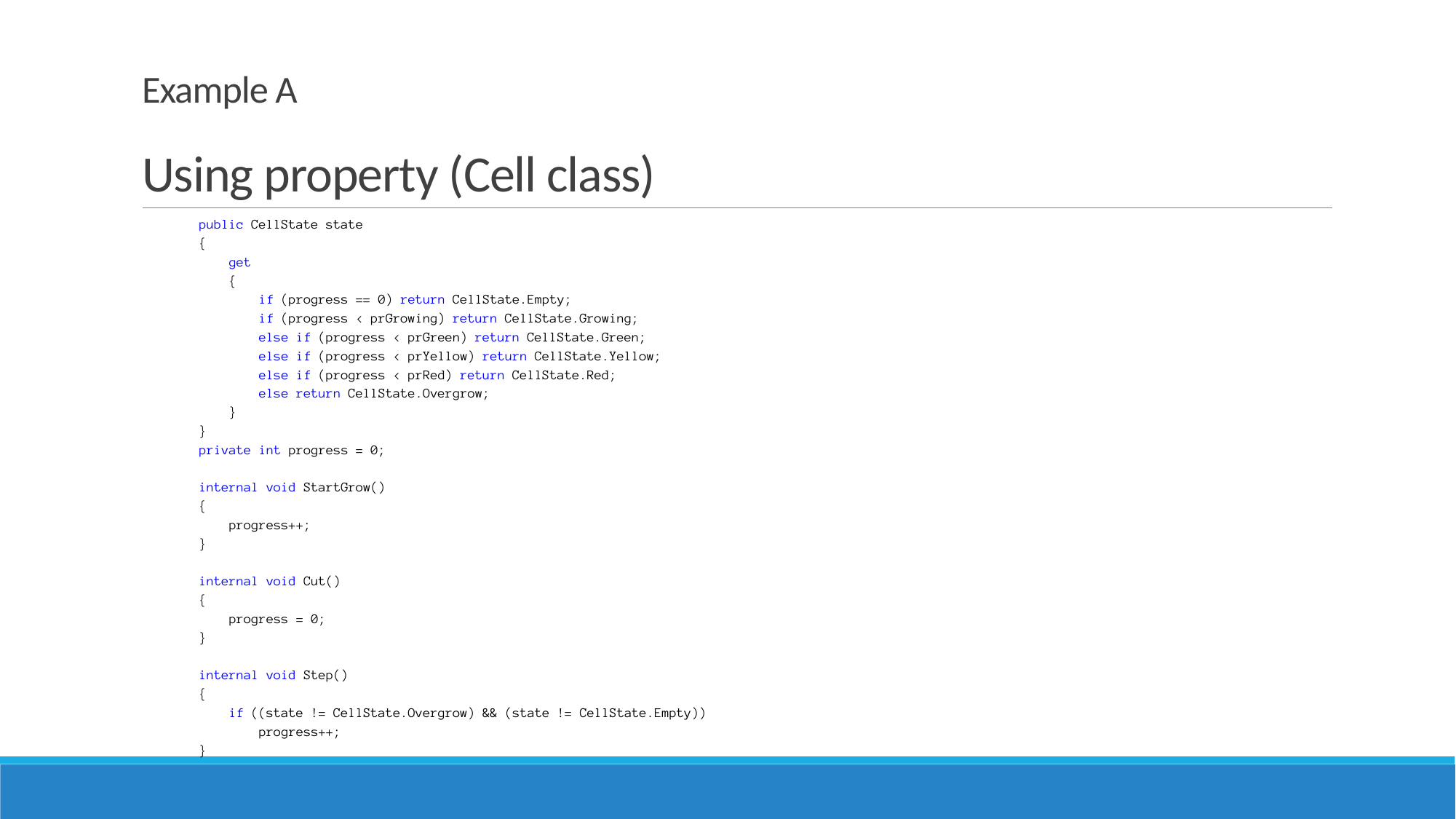

# Example A Using property (Cell class)
        public CellState state
        {
            get
            {
                if (progress == 0) return CellState.Empty;
                if (progress < prGrowing) return CellState.Growing;
                else if (progress < prGreen) return CellState.Green;
                else if (progress < prYellow) return CellState.Yellow;
                else if (progress < prRed) return CellState.Red;
                else return CellState.Overgrow;
            }
        }
        private int progress = 0;

        internal void StartGrow()
        {
            progress++;
        }

        internal void Cut()
        {
            progress = 0;
        }

        internal void Step()
        {
            if ((state != CellState.Overgrow) && (state != CellState.Empty))
                progress++;
        }